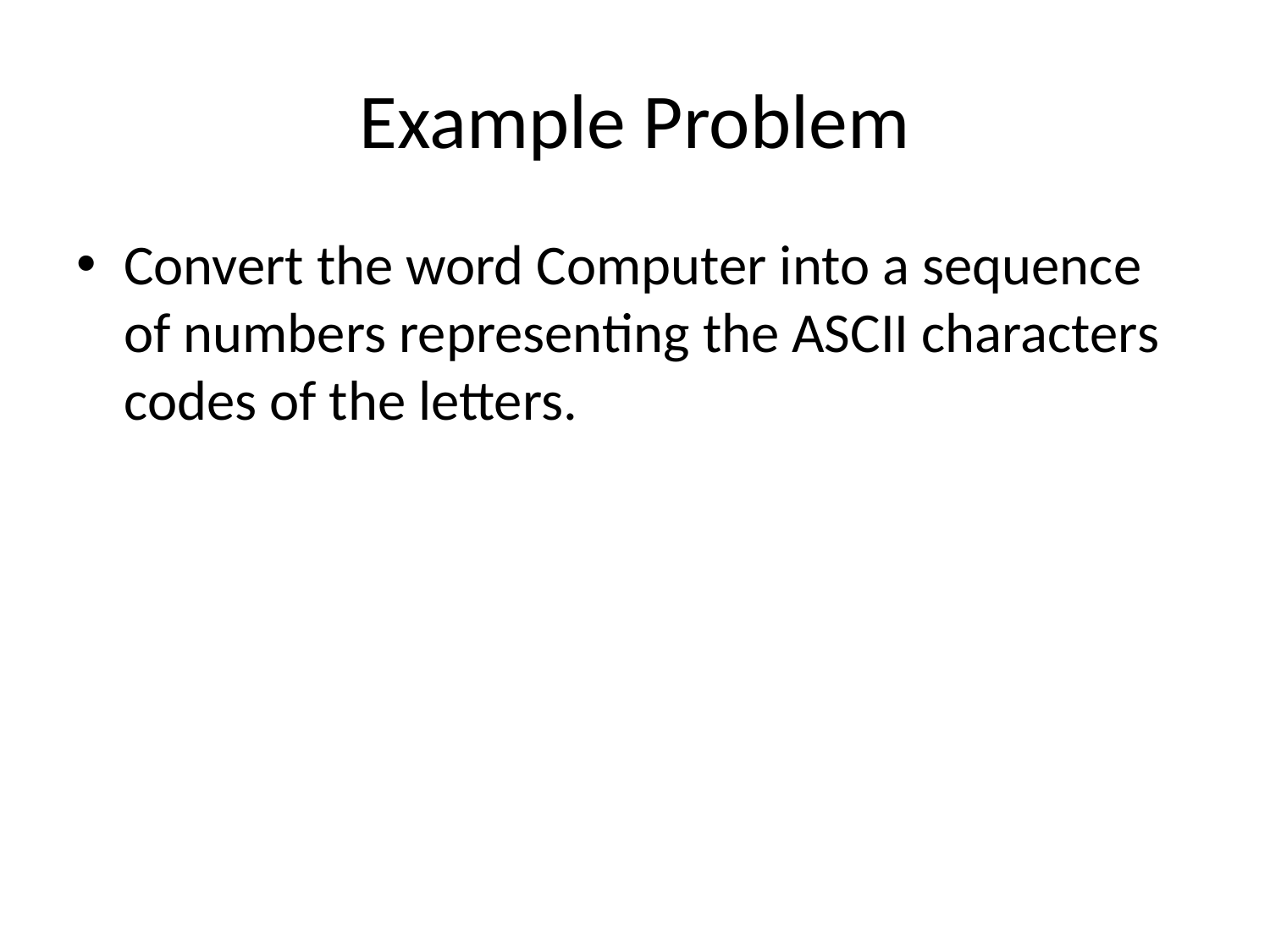

# Example Problem
Convert the word Computer into a sequence of numbers representing the ASCII characters codes of the letters.